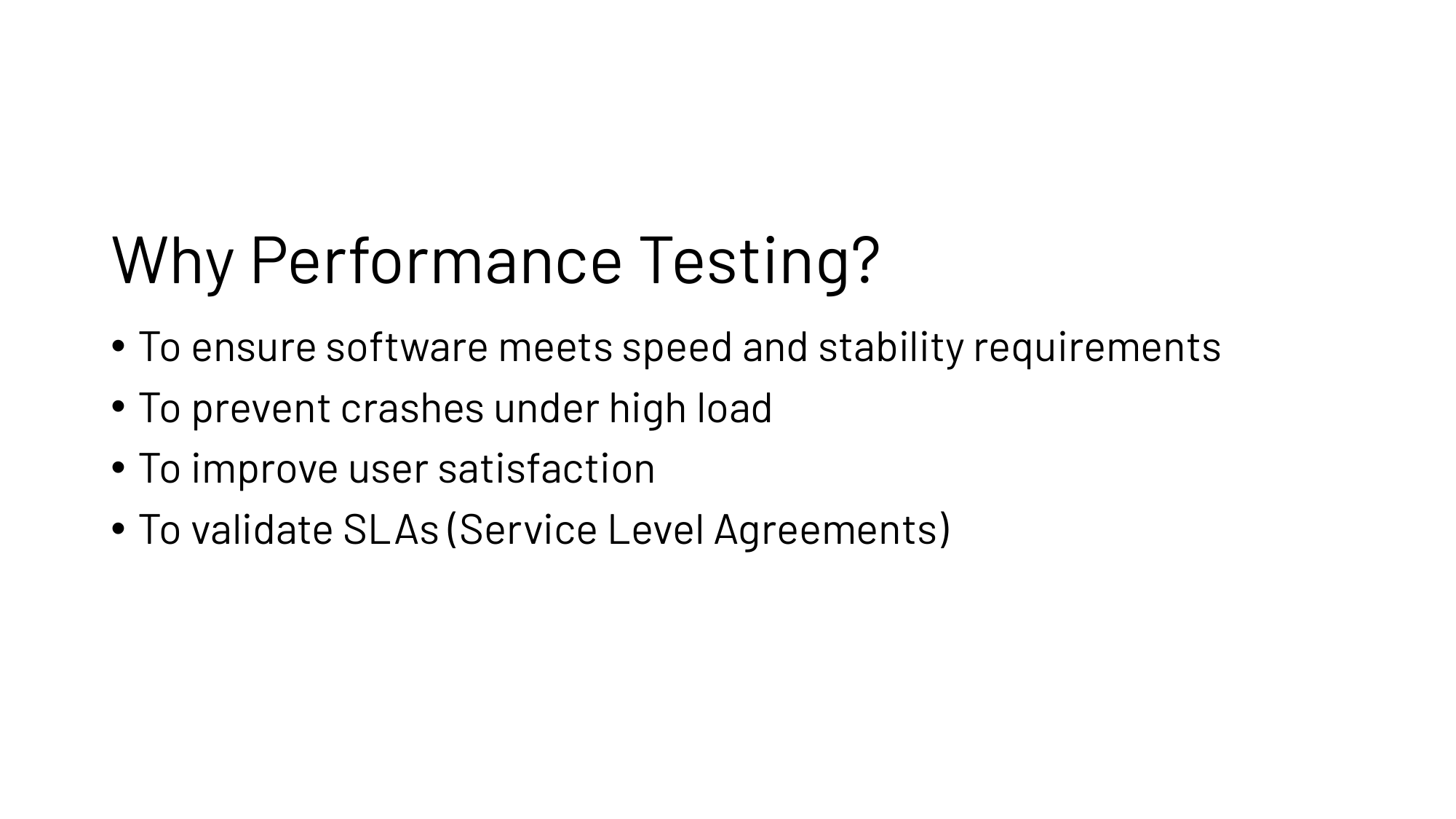

# Why Performance Testing?
To ensure software meets speed and stability requirements
To prevent crashes under high load
To improve user satisfaction
To validate SLAs (Service Level Agreements)